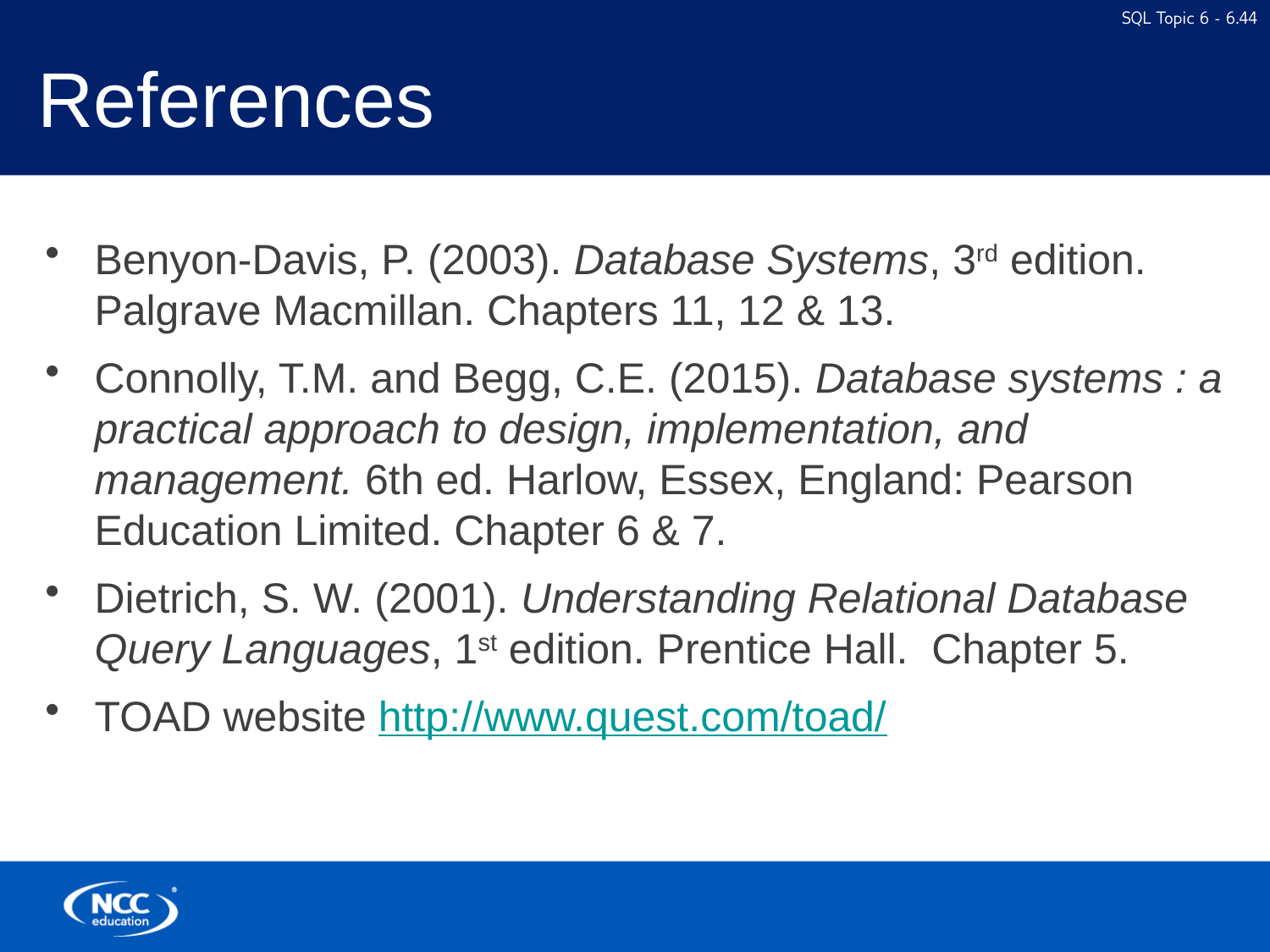

# References
Benyon-Davis, P. (2003). Database Systems, 3rd edition. Palgrave Macmillan. Chapters 11, 12 & 13.
Connolly, T.M. and Begg, C.E. (2015). Database systems : a practical approach to design, implementation, and management. 6th ed. Harlow, Essex, England: Pearson Education Limited. Chapter 6 & 7.
Dietrich, S. W. (2001). Understanding Relational Database Query Languages, 1st edition. Prentice Hall.  Chapter 5.
TOAD website http://www.quest.com/toad/